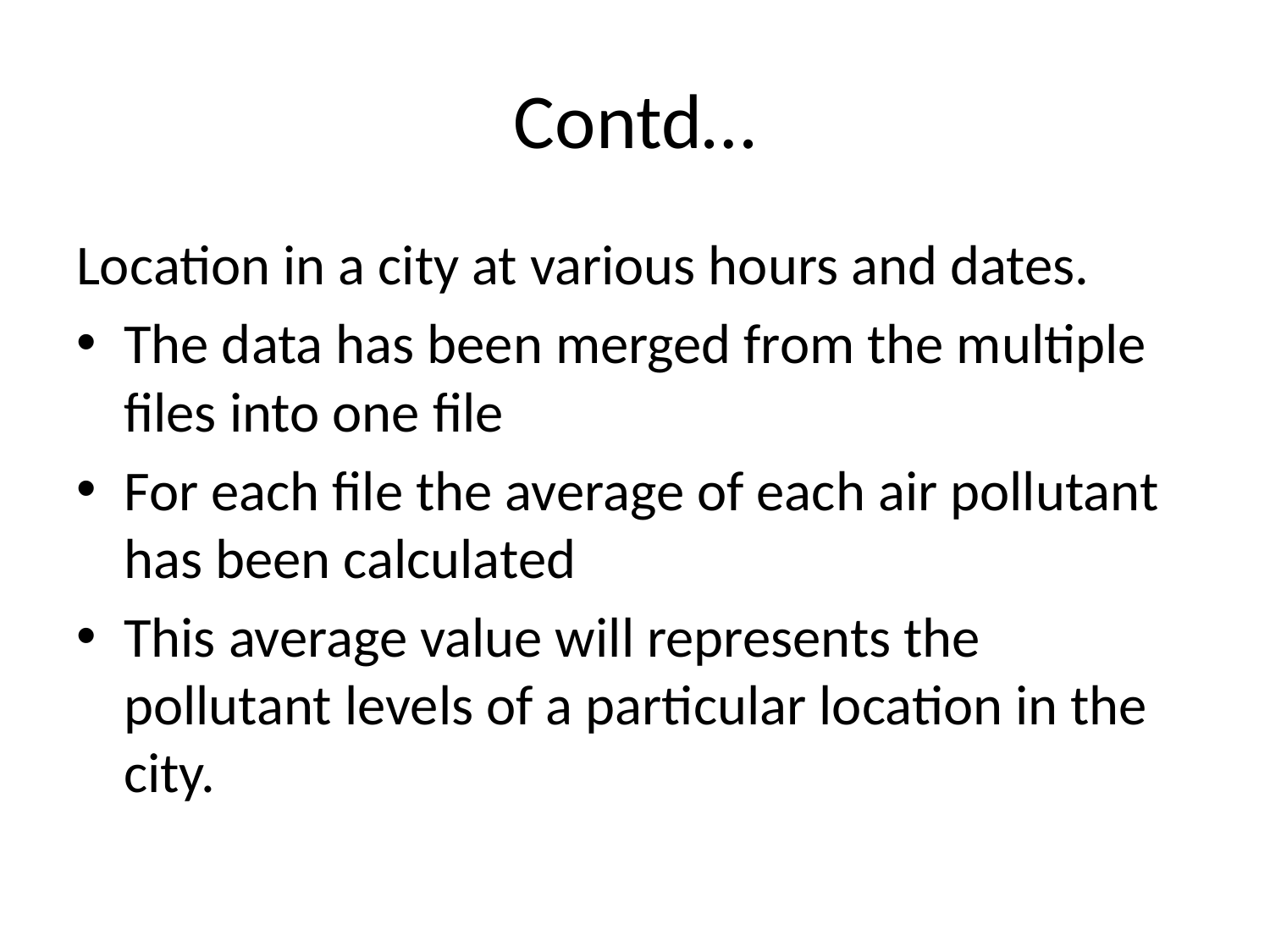

# Contd…
Location in a city at various hours and dates.
The data has been merged from the multiple files into one file
For each file the average of each air pollutant has been calculated
This average value will represents the pollutant levels of a particular location in the city.